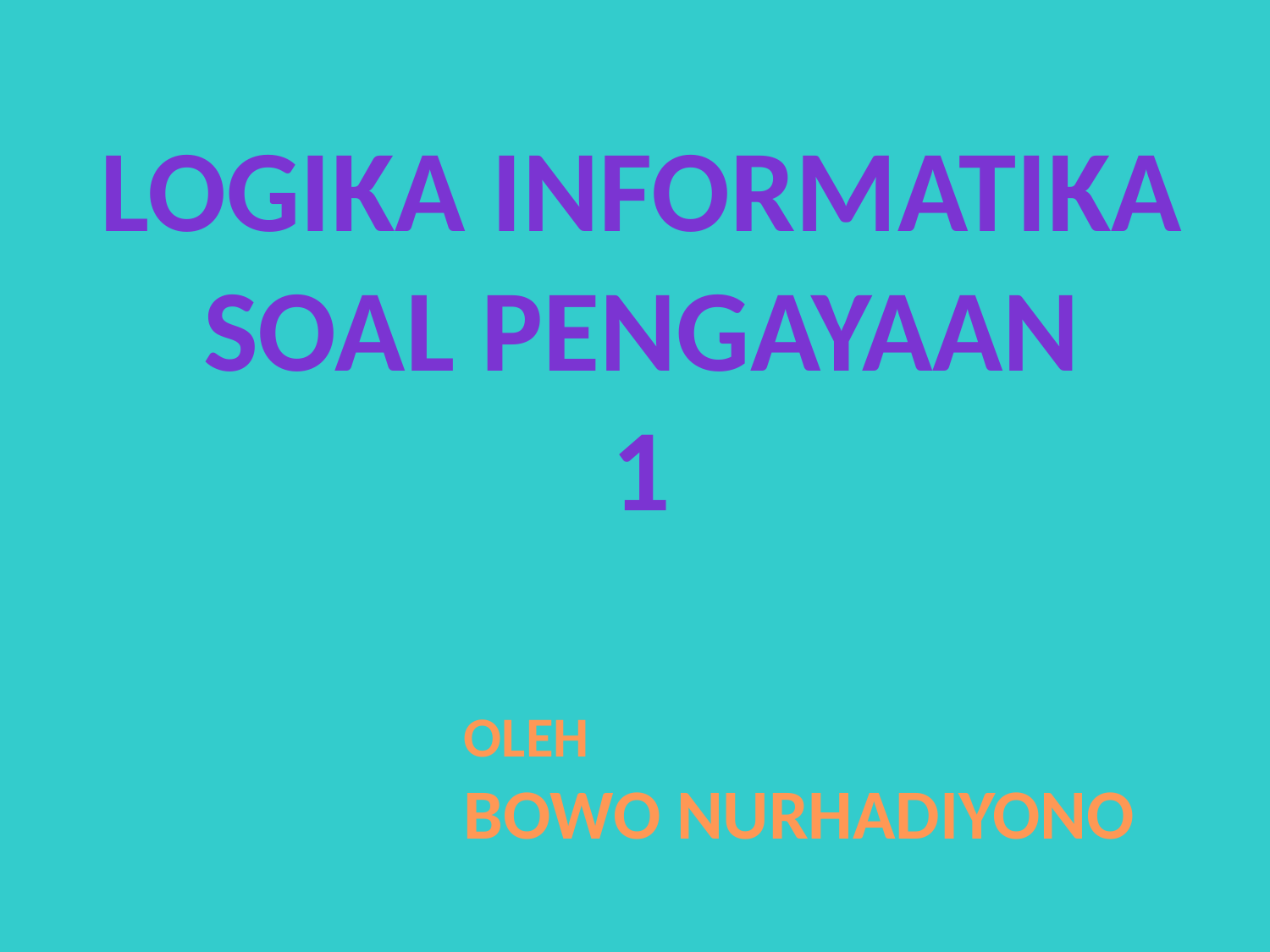

Logika informatika
soal pengayaan
1
OLEH
BOWO NURHADIYONO